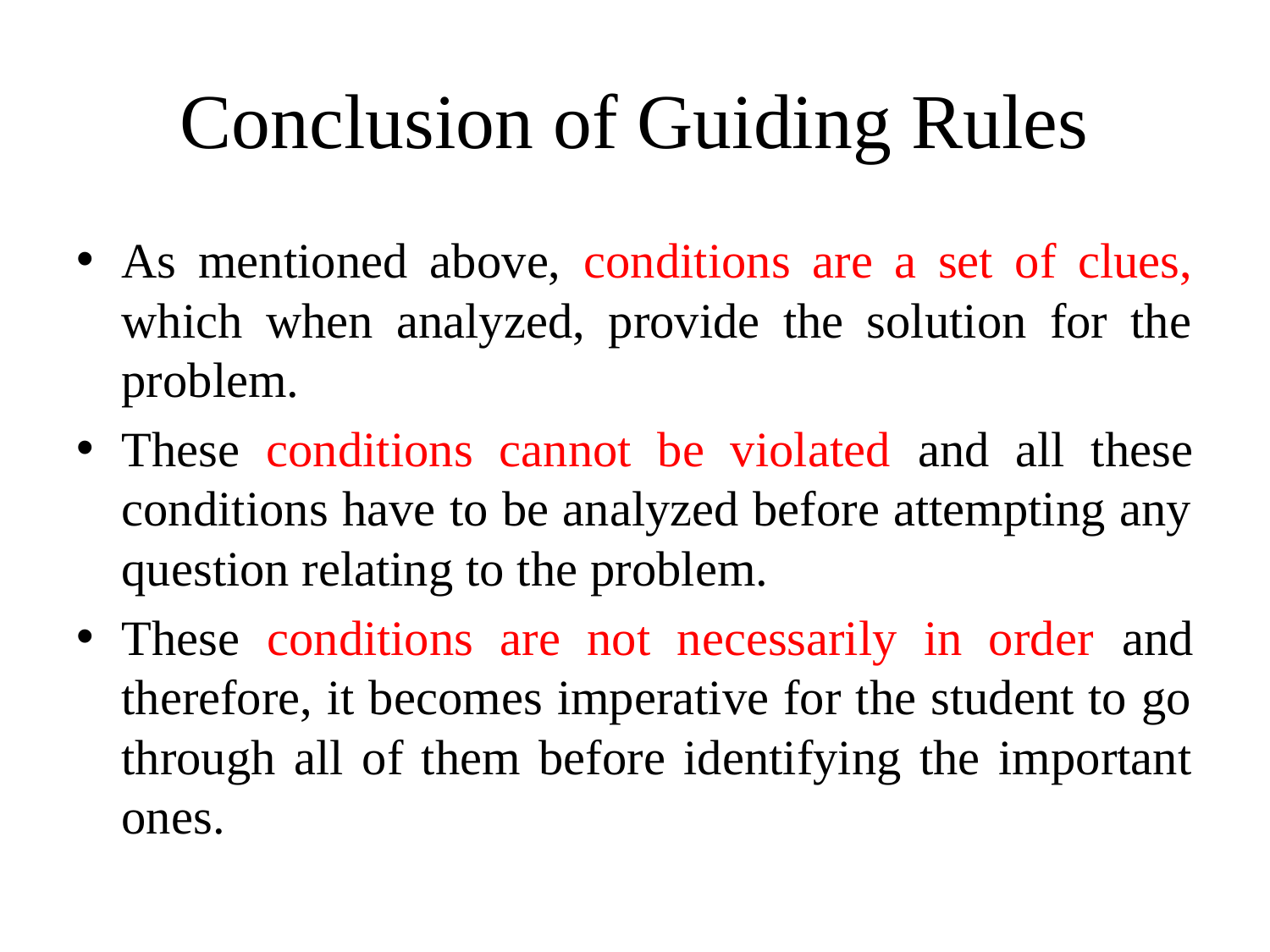

# Conclusion of Guiding Rules
As mentioned above, conditions are a set of clues, which when analyzed, provide the solution for the problem.
These conditions cannot be violated and all these conditions have to be analyzed before attempting any question relating to the problem.
These conditions are not necessarily in order and therefore, it becomes imperative for the student to go through all of them before identifying the important ones.